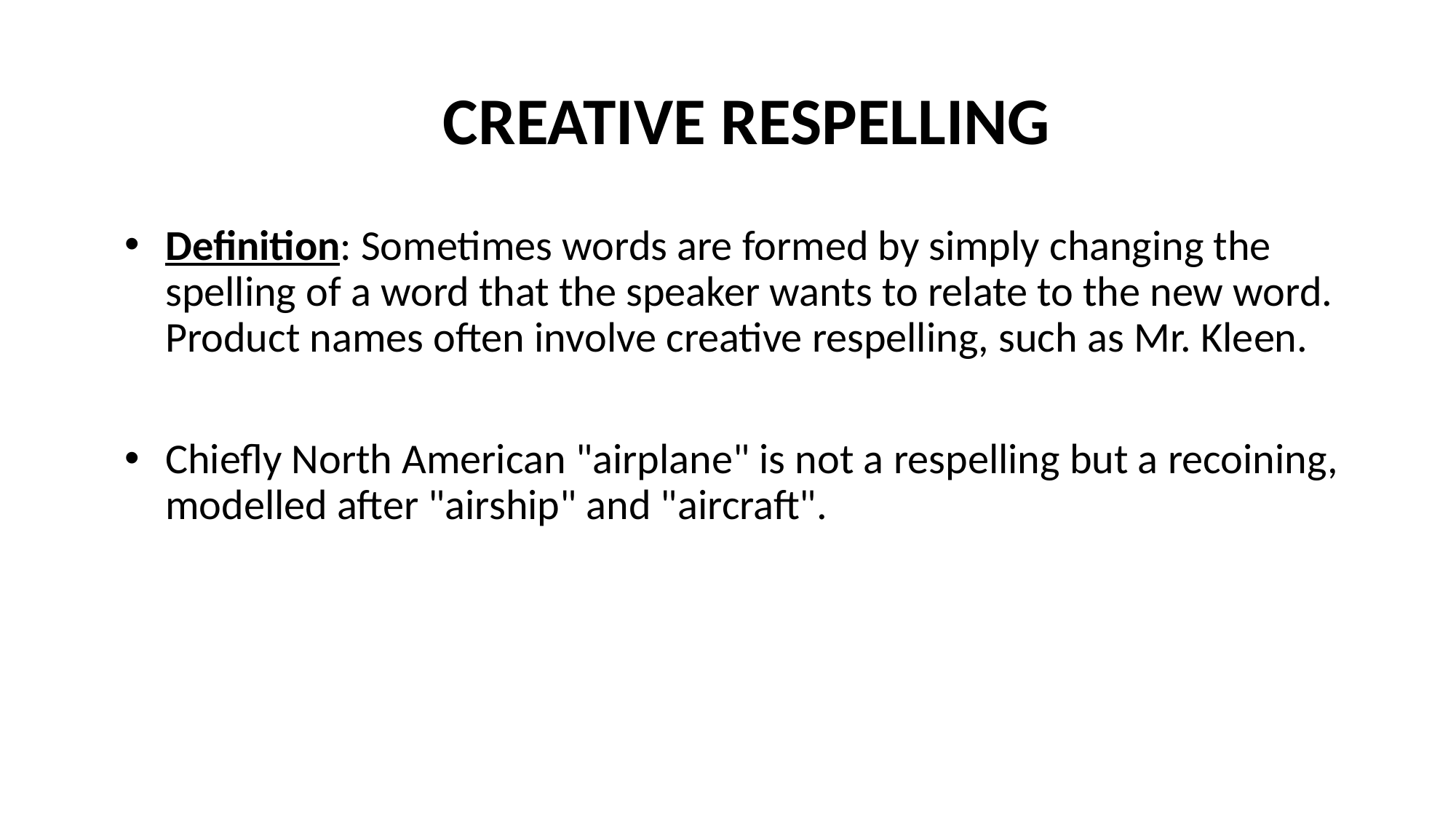

# CREATIVE RESPELLING
Definition: Sometimes words are formed by simply changing the spelling of a word that the speaker wants to relate to the new word. Product names often involve creative respelling, such as Mr. Kleen.

Chiefly North American "airplane" is not a respelling but a recoining, modelled after "airship" and "aircraft".